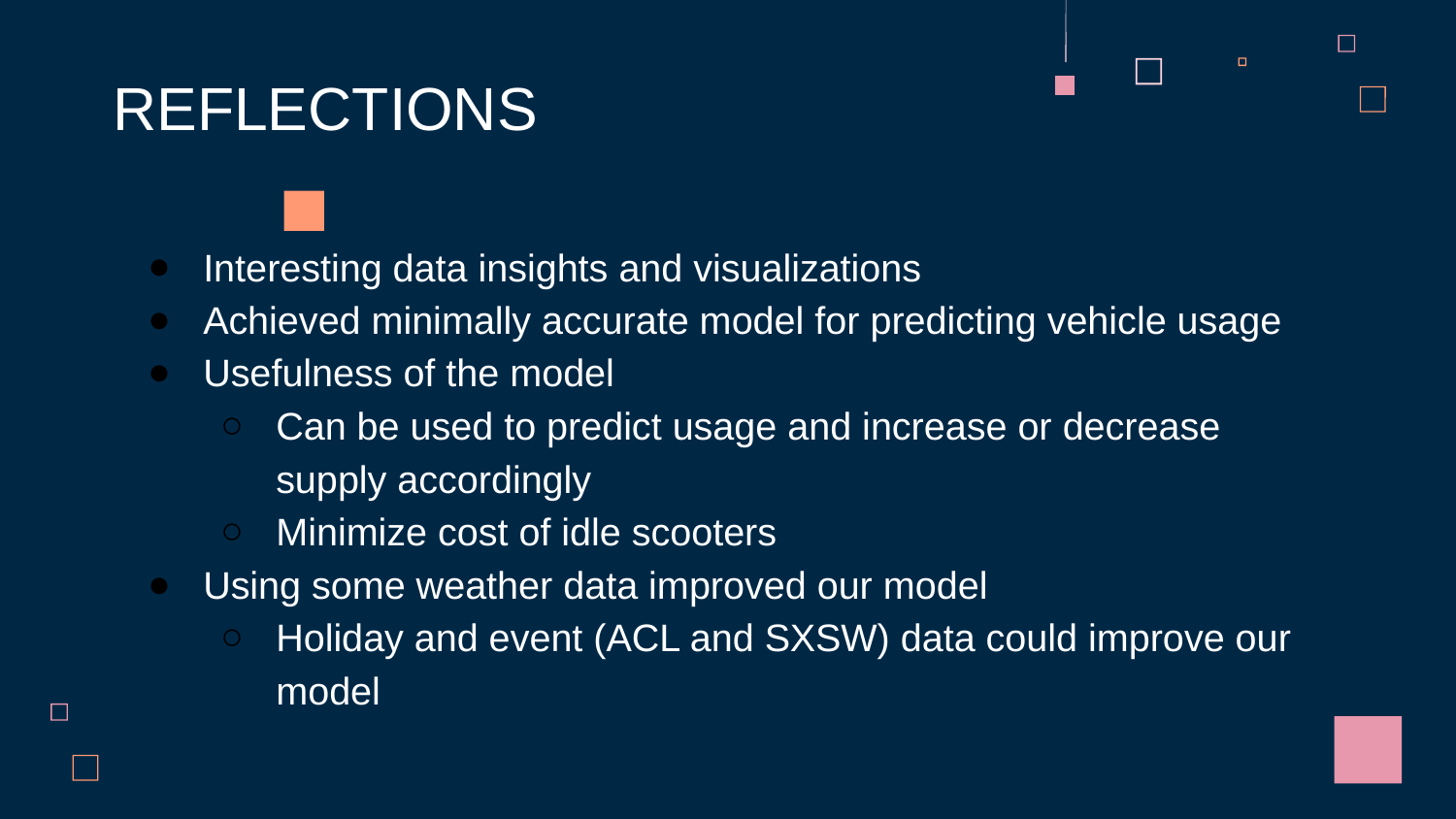

REFLECTIONS

Interesting data insights and visualizations
Achieved minimally accurate model for predicting vehicle usage
Usefulness of the model
Can be used to predict usage and increase or decrease supply accordingly
Minimize cost of idle scooters
Using some weather data improved our model
Holiday and event (ACL and SXSW) data could improve our model